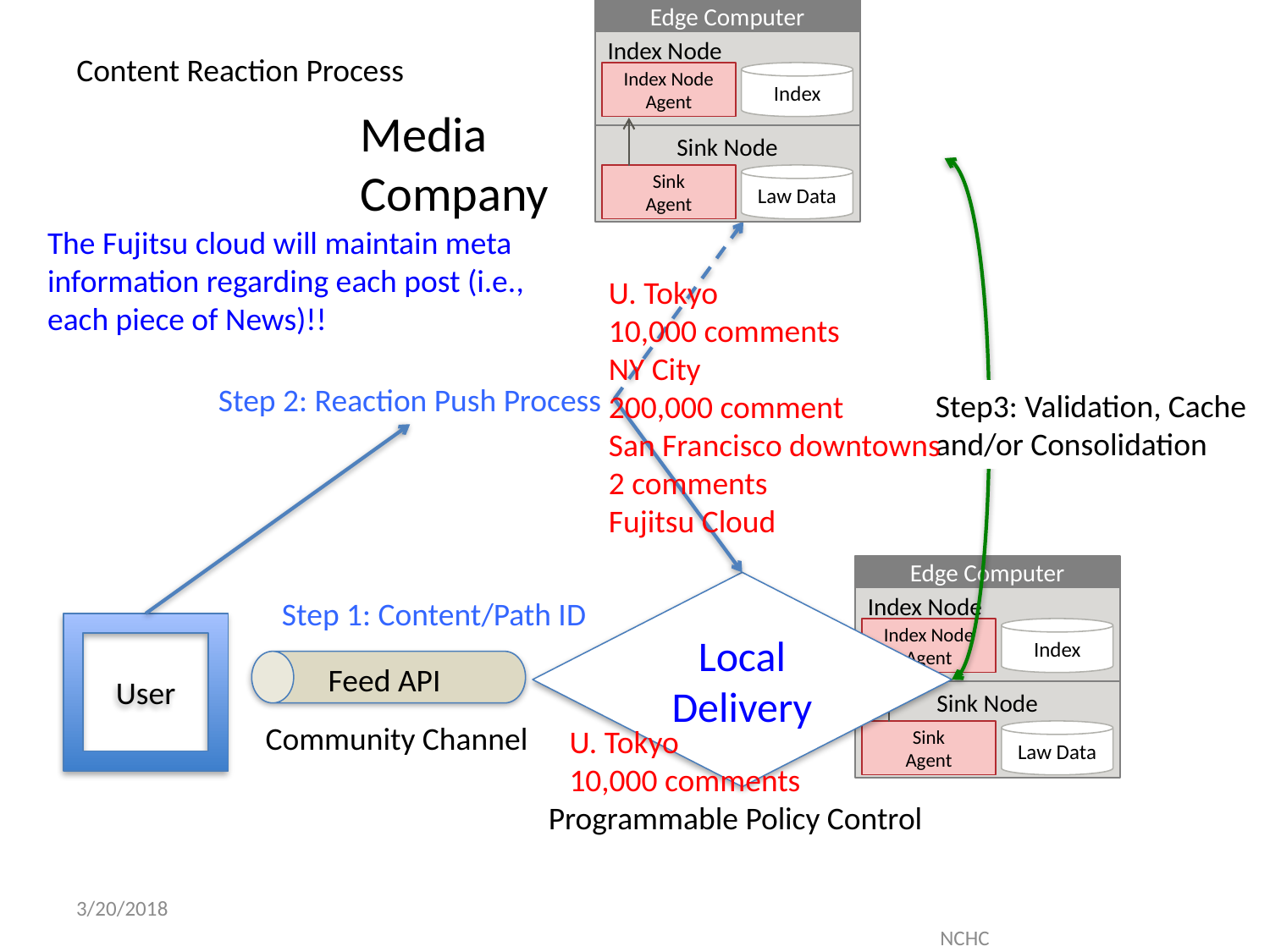

Edge Computer
Index Node
Content Reaction Process
Index Node
Agent
Index
Media
Company

Sink Node
Sink
Agent
Law Data
The Fujitsu cloud will maintain meta information regarding each post (i.e., each piece of News)!!
U. Tokyo
10,000 comments
NY City
200,000 comment
San Francisco downtowns
2 comments
Fujitsu Cloud
Step 2: Reaction Push Process
Step3: Validation, Cache
and/or Consolidation

Edge Computer
Local Delivery
Index Node
Step 1: Content/Path ID
User
Index Node
Agent
Index
Feed API
Sink Node
Community Channel
U. Tokyo
10,000 comments
Sink
Agent
Law Data
Programmable Policy Control
3/20/2018
NCHC